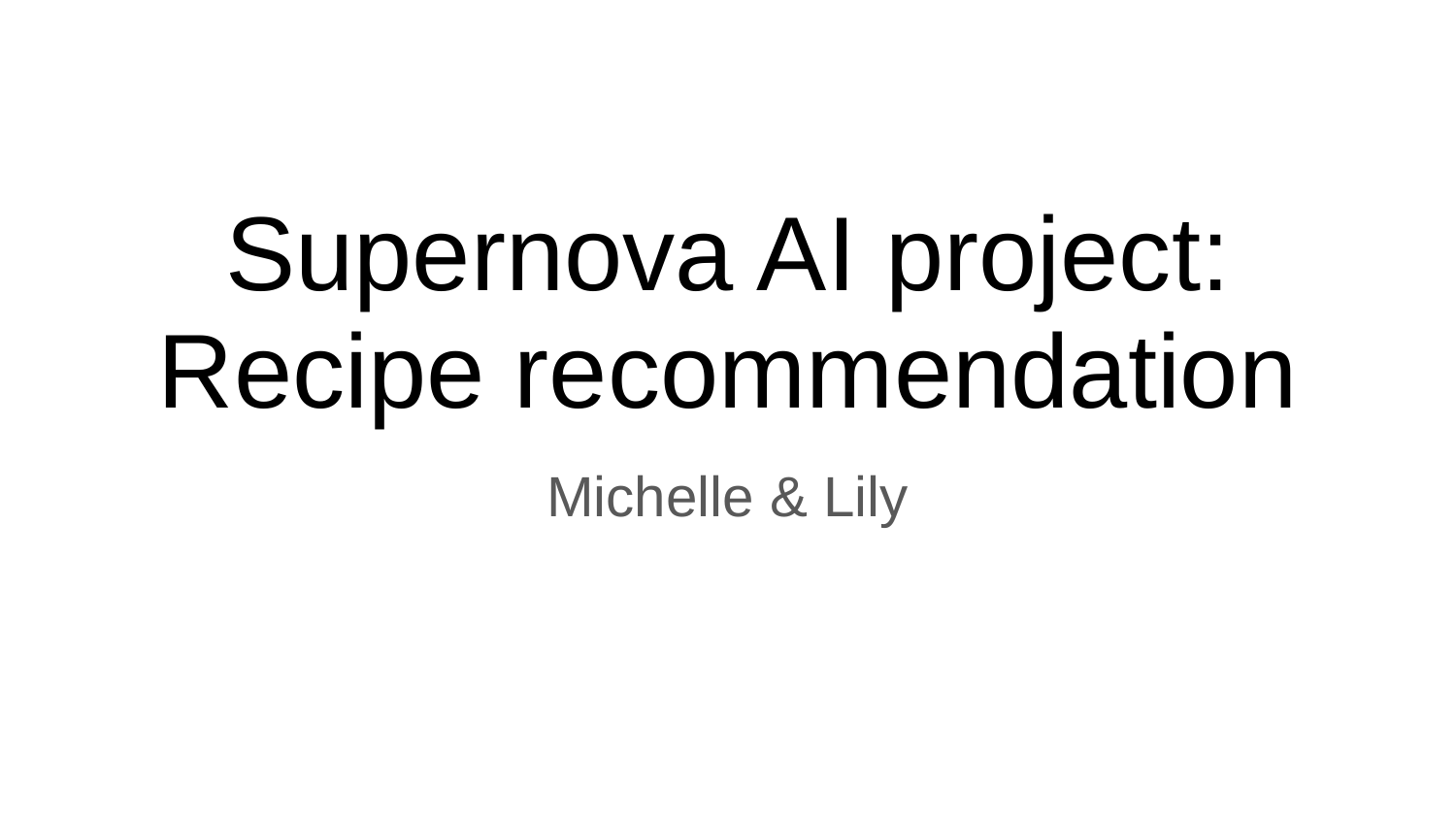

# Supernova AI project: Recipe recommendation
Michelle & Lily